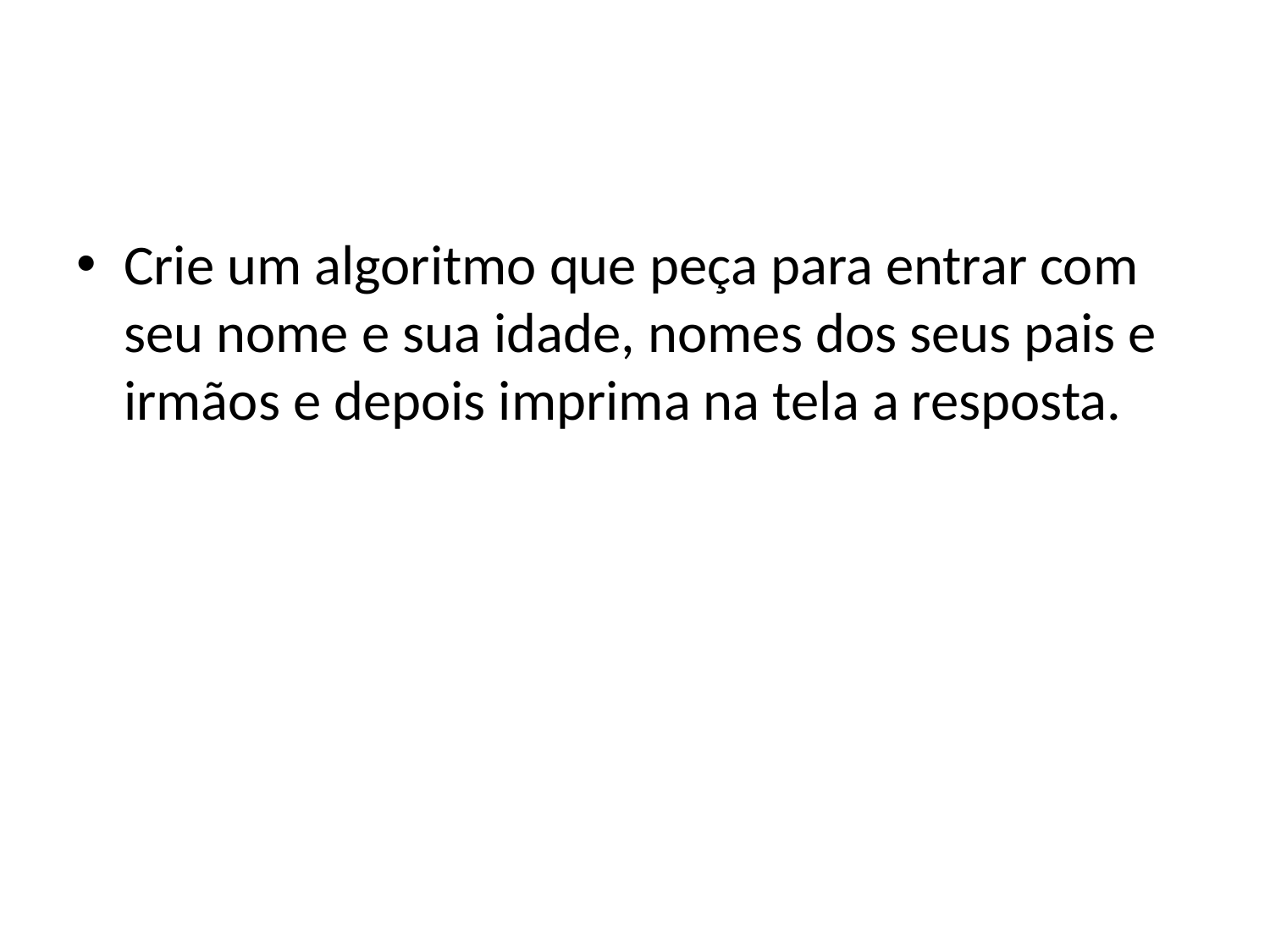

Crie um algoritmo que peça para entrar com seu nome e sua idade, nomes dos seus pais e irmãos e depois imprima na tela a resposta.